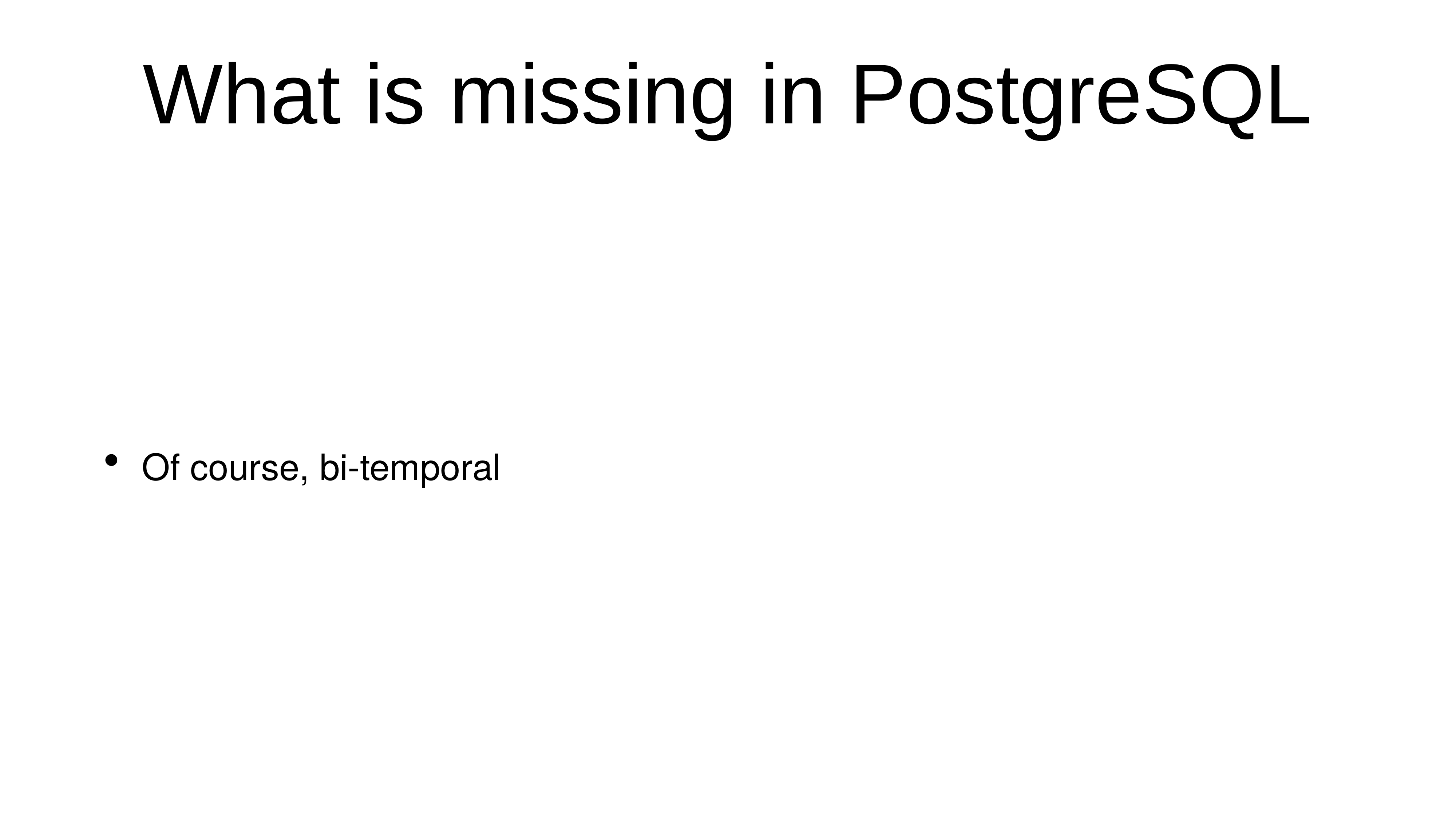

# What is missing in PostgreSQL
Of course, bi-temporal